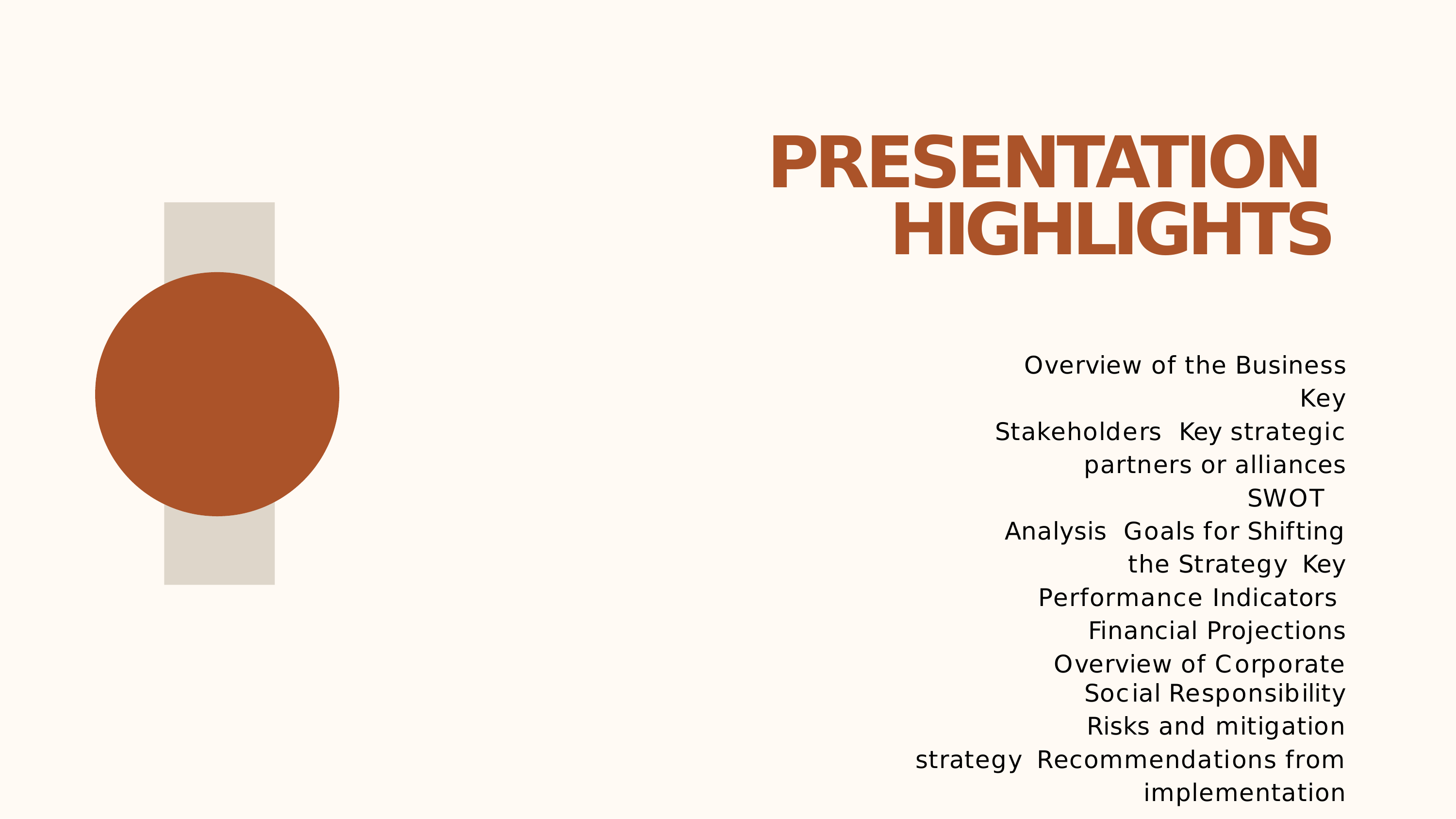

# PRESENTATION
HIGHLIGHTS
Overview of the Business
Key Stakeholders  Key strategic partners or alliances
SWOT	Analysis  Goals for Shifting the Strategy  Key Performance Indicators  Financial Projections
Overview of Corporate Social Responsibility
Risks and mitigation strategy  Recommendations from implementation